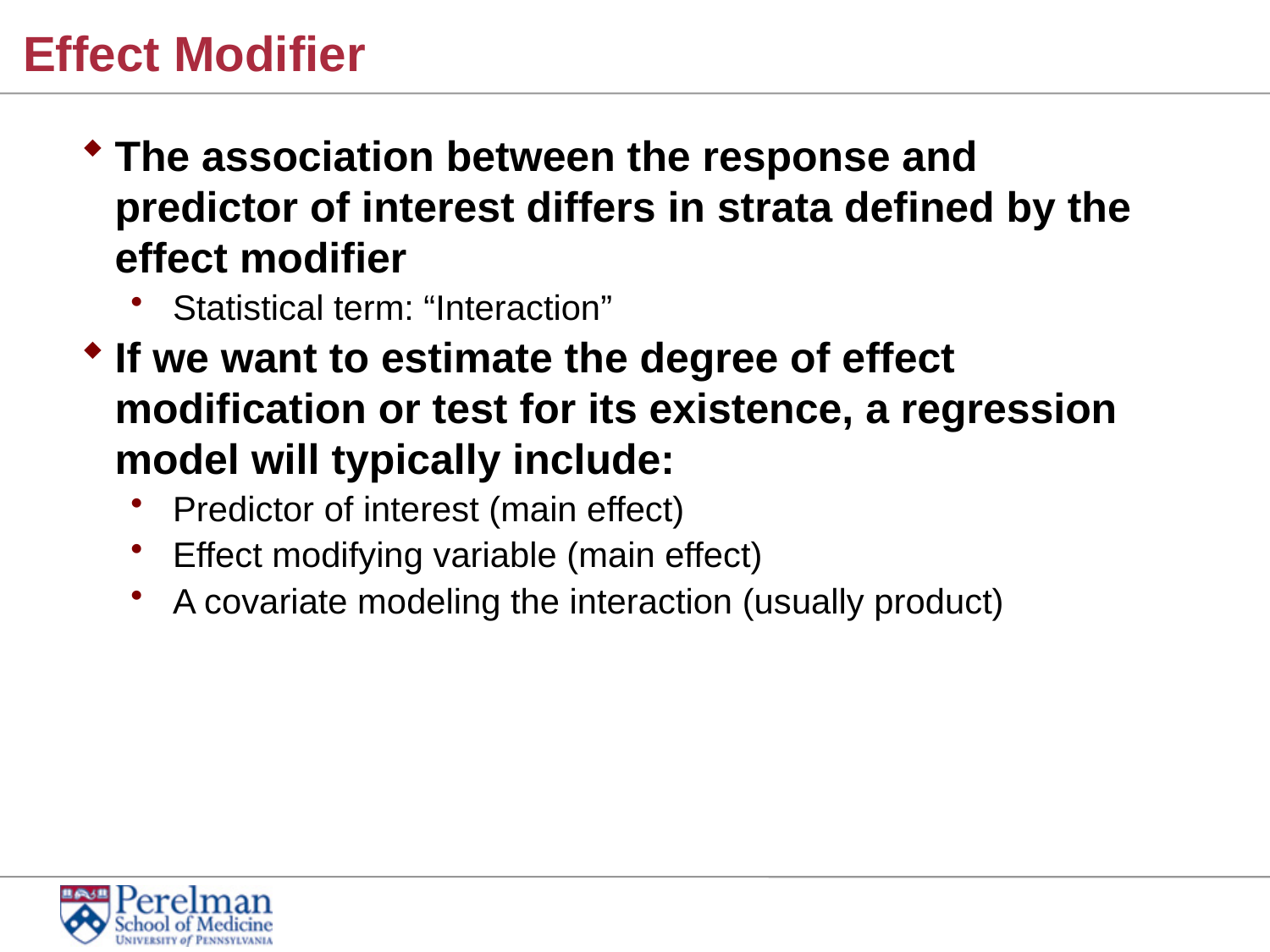

# Effect Modifier
The association between the response and predictor of interest differs in strata defined by the effect modifier
Statistical term: “Interaction”
If we want to estimate the degree of effect modification or test for its existence, a regression model will typically include:
Predictor of interest (main effect)
Effect modifying variable (main effect)
A covariate modeling the interaction (usually product)